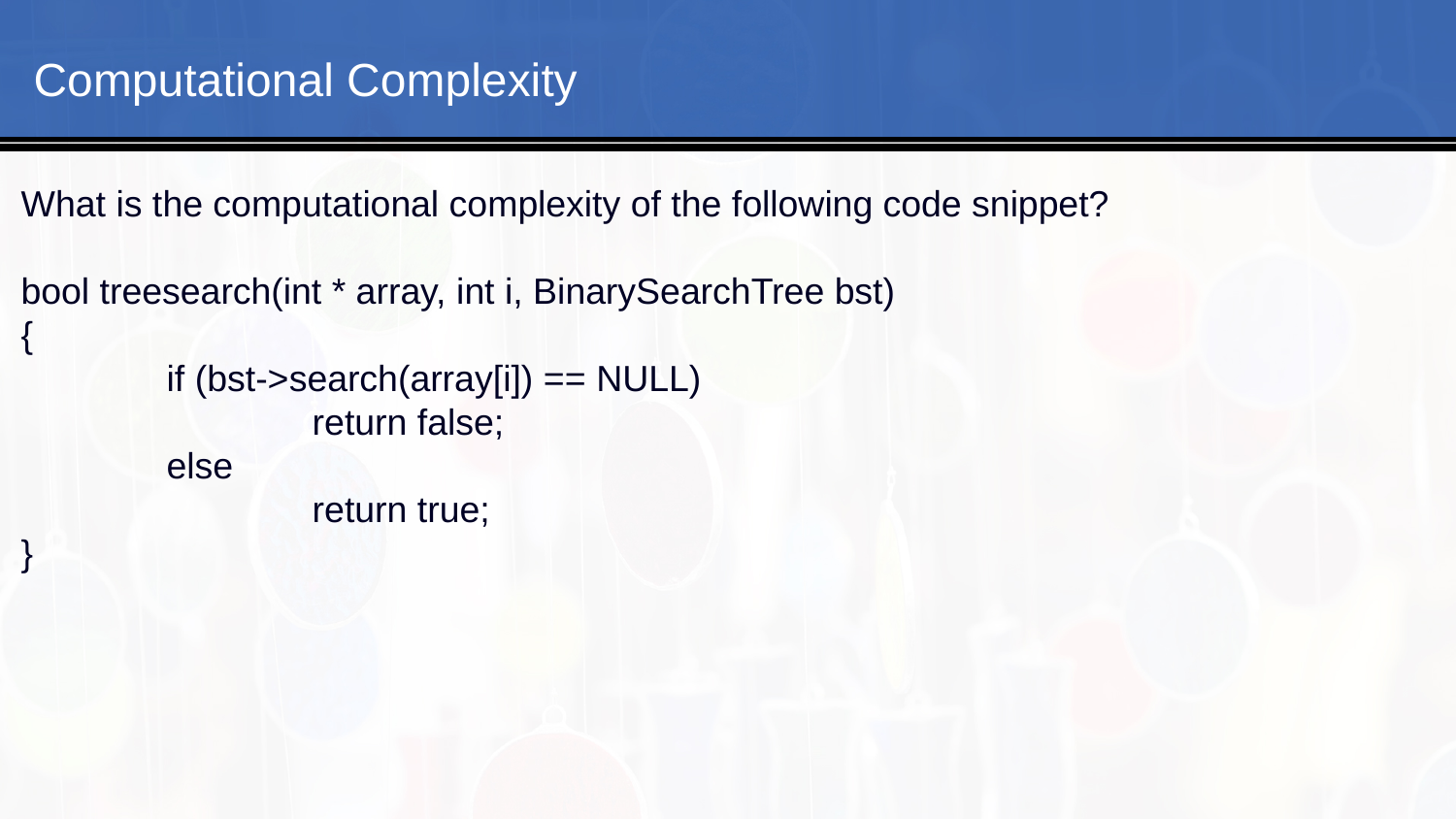

Computational Complexity
What is the computational complexity of the following code snippet?

bool treesearch(int * array, int i, BinarySearchTree bst)
{
	if (bst->search(array[i]) == NULL)
		return false;
	else
		return true;
}